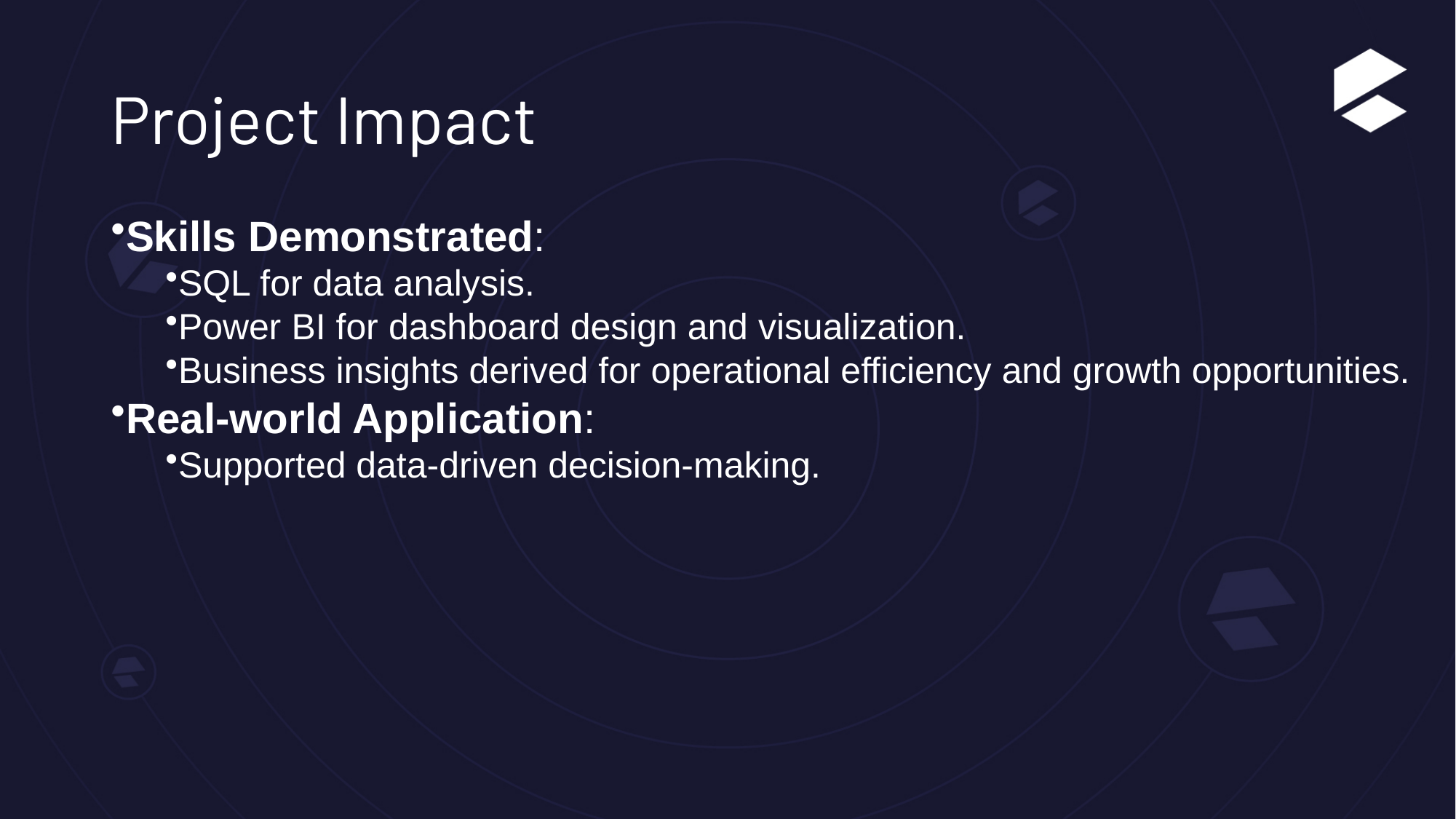

# Project Impact
Skills Demonstrated:
SQL for data analysis.
Power BI for dashboard design and visualization.
Business insights derived for operational efficiency and growth opportunities.
Real-world Application:
Supported data-driven decision-making.